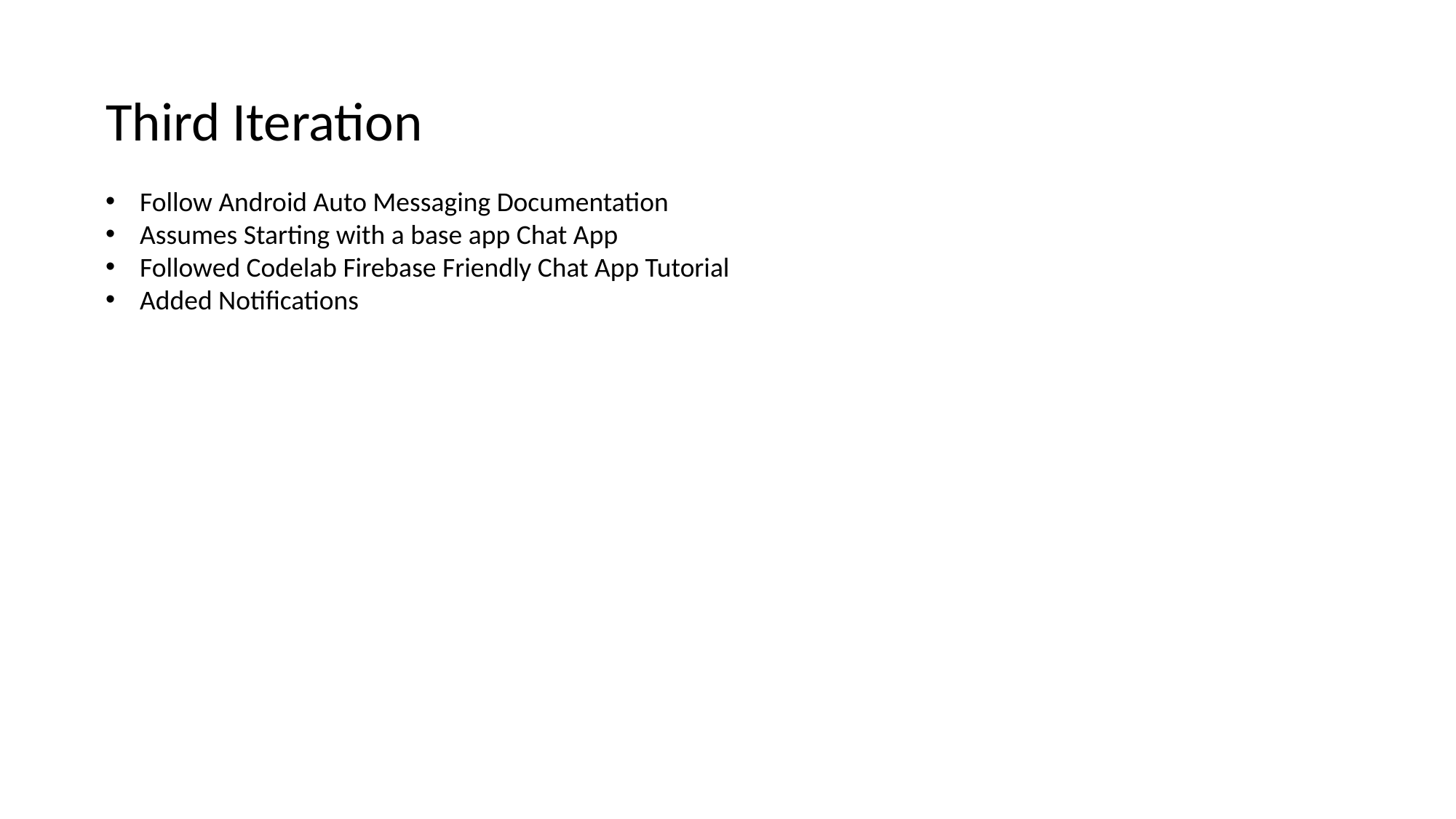

Third Iteration

Follow Android Auto Messaging Documentation
Assumes Starting with a base app Chat App
Followed Codelab Firebase Friendly Chat App Tutorial
Added Notifications